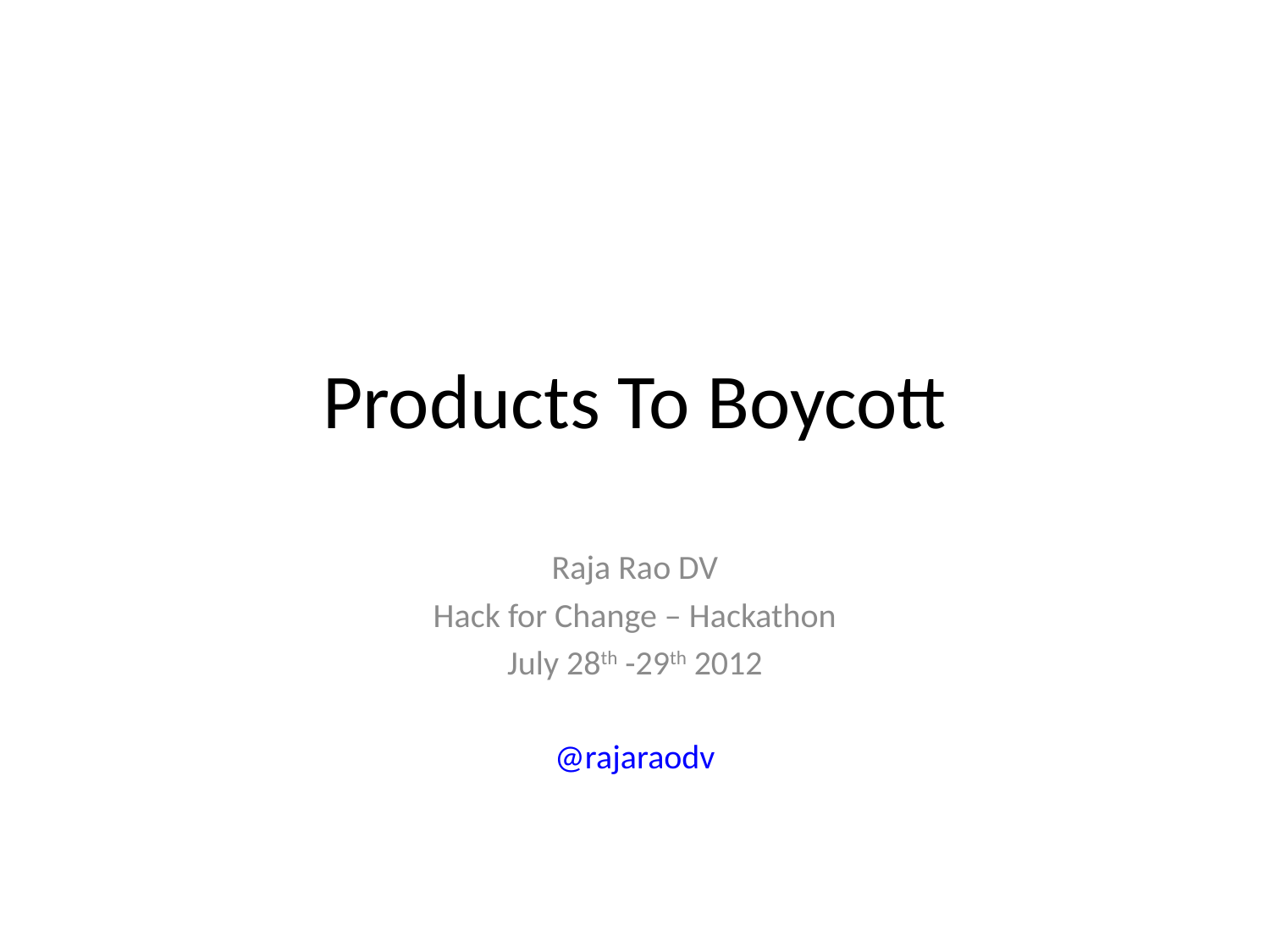

# Products To Boycott
Raja Rao DV
Hack for Change – Hackathon
July 28th -29th 2012

@rajaraodv